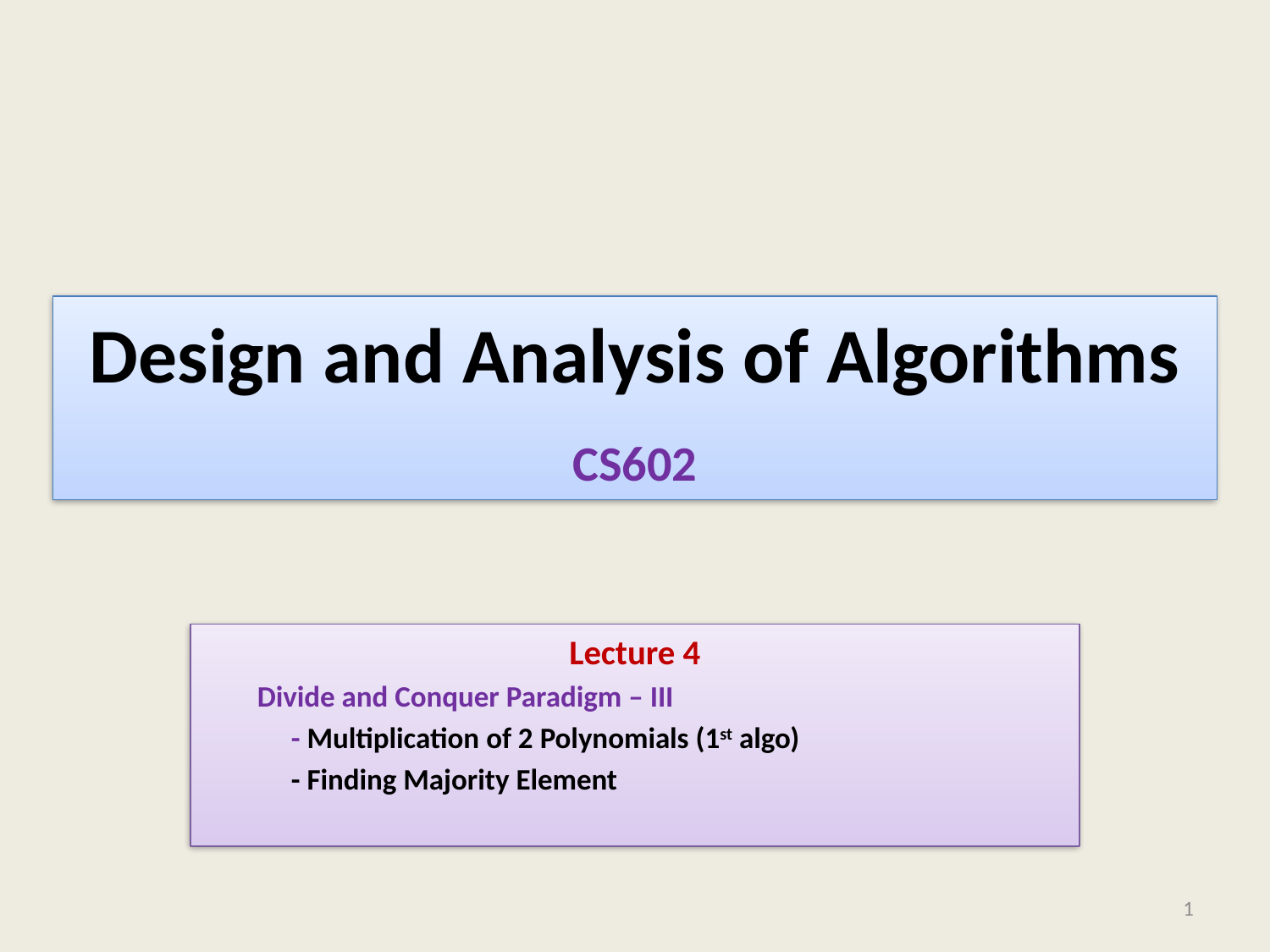

# Design and Analysis of Algorithms
CS602
Lecture 4
        Divide and Conquer Paradigm – III
             - Multiplication of 2 Polynomials (1st algo)
             - Finding Majority Element

1